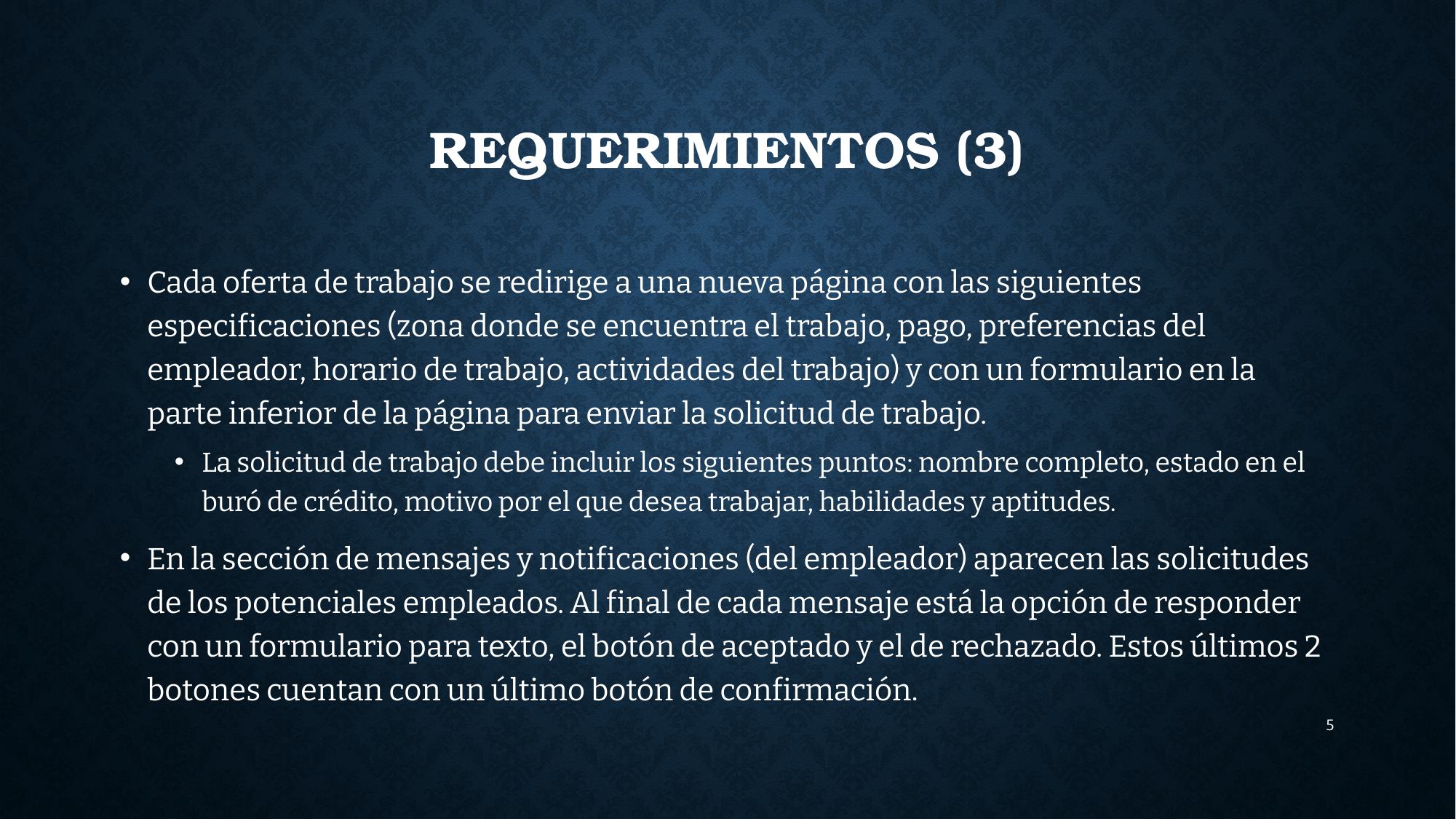

# Requerimientos (3)
Cada oferta de trabajo se redirige a una nueva página con las siguientes especificaciones (zona donde se encuentra el trabajo, pago, preferencias del empleador, horario de trabajo, actividades del trabajo) y con un formulario en la parte inferior de la página para enviar la solicitud de trabajo.
La solicitud de trabajo debe incluir los siguientes puntos: nombre completo, estado en el buró de crédito, motivo por el que desea trabajar, habilidades y aptitudes.
En la sección de mensajes y notificaciones (del empleador) aparecen las solicitudes de los potenciales empleados. Al final de cada mensaje está la opción de responder con un formulario para texto, el botón de aceptado y el de rechazado. Estos últimos 2 botones cuentan con un último botón de confirmación.

5